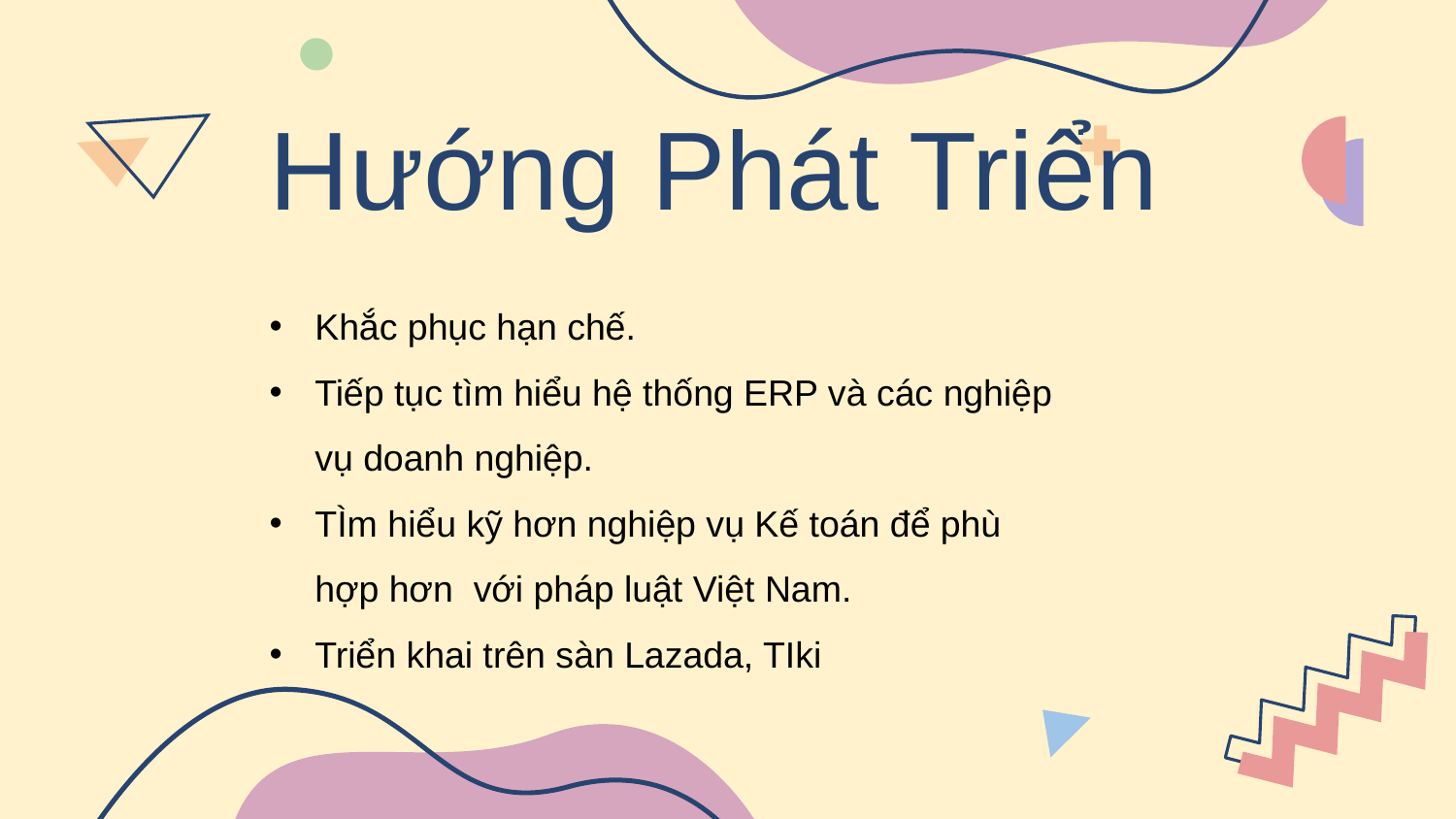

Hướng Phát Triển
Khắc phục hạn chế.
Tiếp tục tìm hiểu hệ thống ERP và các nghiệp vụ doanh nghiệp.
TÌm hiểu kỹ hơn nghiệp vụ Kế toán để phù hợp hơn  với pháp luật Việt Nam.
Triển khai trên sàn Lazada, TIki